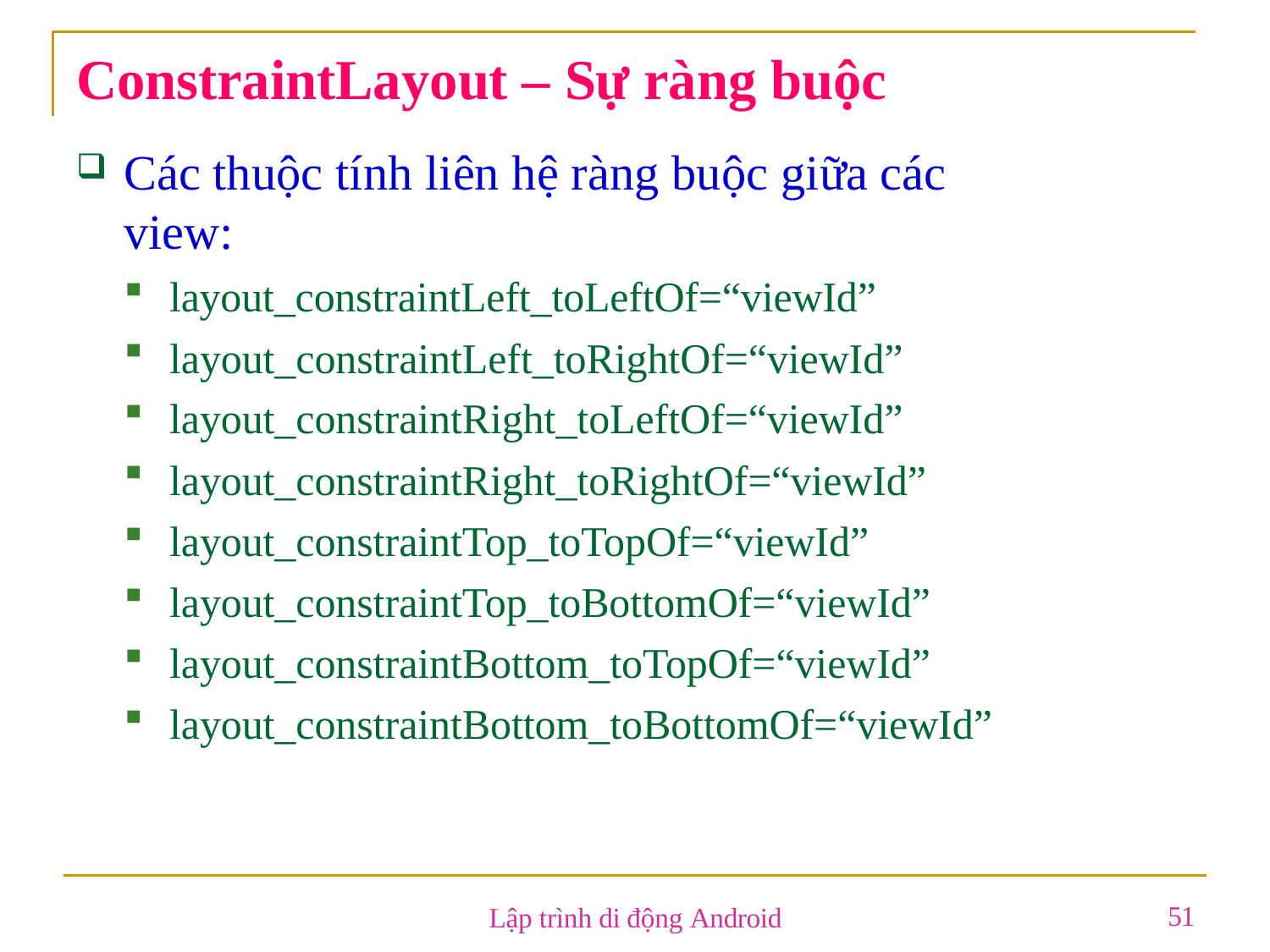

# ConstraintLayout – Sự ràng buộc
Các thuộc tính liên hệ ràng buộc giữa các view:
layout_constraintLeft_toLeftOf=“viewId”
layout_constraintLeft_toRightOf=“viewId”
layout_constraintRight_toLeftOf=“viewId”
layout_constraintRight_toRightOf=“viewId”
layout_constraintTop_toTopOf=“viewId”
layout_constraintTop_toBottomOf=“viewId”
layout_constraintBottom_toTopOf=“viewId”
layout_constraintBottom_toBottomOf=“viewId”
51
Lập trình di động Android